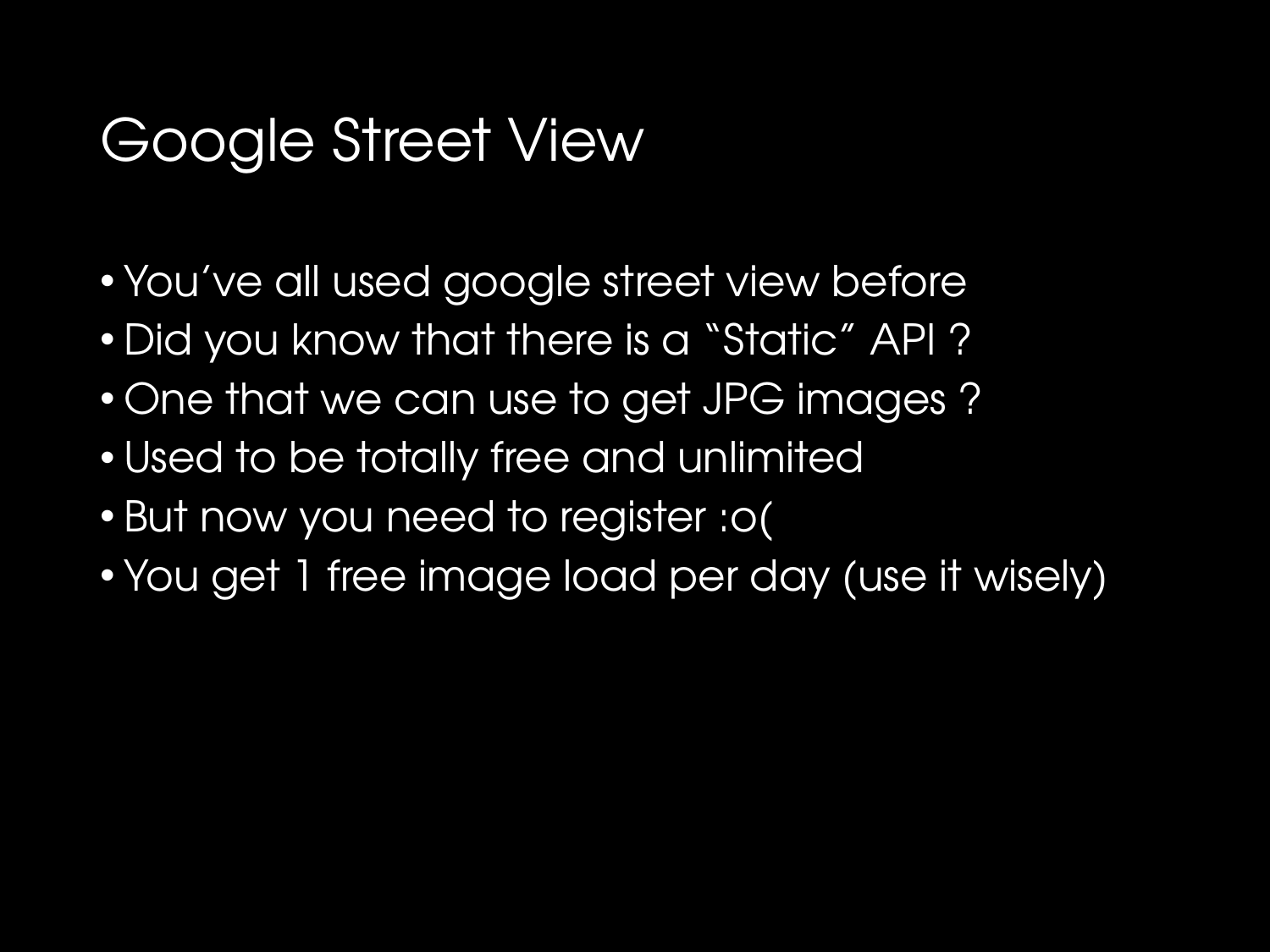

# Google Street View
You’ve all used google street view before
Did you know that there is a “Static” API ?
One that we can use to get JPG images ?
Used to be totally free and unlimited
But now you need to register :o(
You get 1 free image load per day (use it wisely)